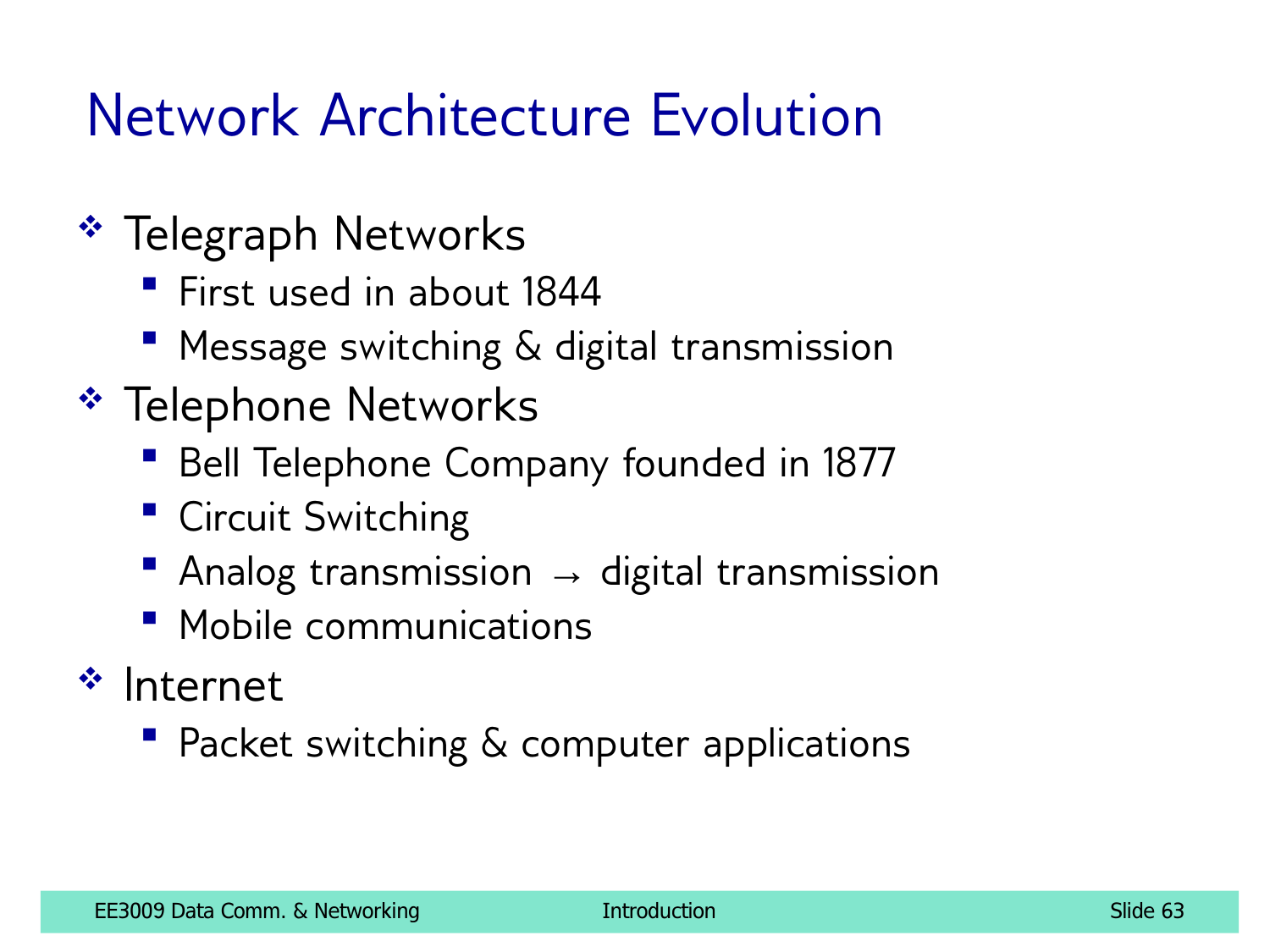

# Network Architecture Evolution
Telegraph Networks
First used in about 1844
Message switching & digital transmission
Telephone Networks
Bell Telephone Company founded in 1877
Circuit Switching
Analog transmission → digital transmission
Mobile communications
Internet
Packet switching & computer applications